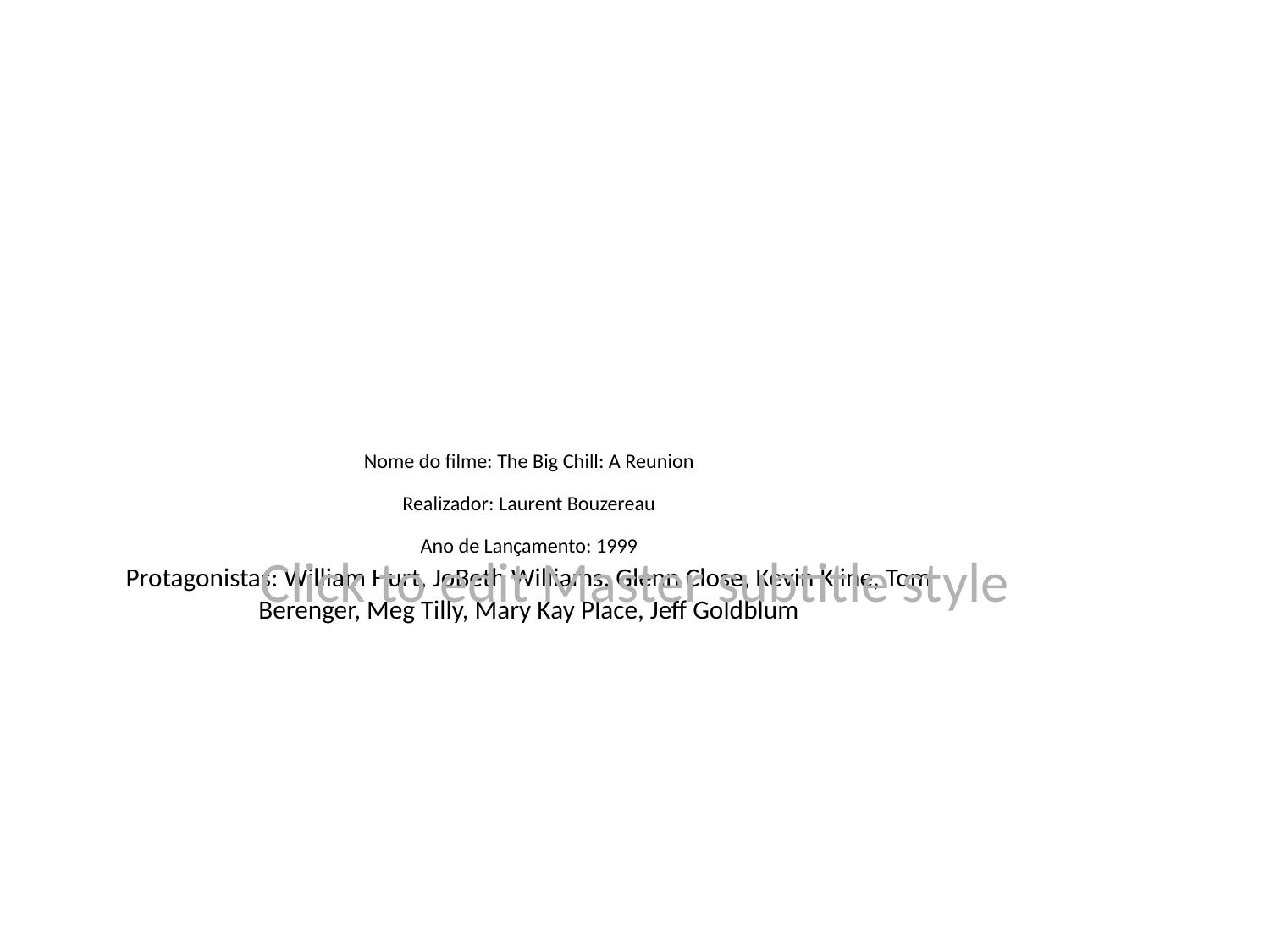

# Nome do filme: The Big Chill: A Reunion
Realizador: Laurent Bouzereau
Ano de Lançamento: 1999
Protagonistas: William Hurt, JoBeth Williams, Glenn Close, Kevin Kline, Tom Berenger, Meg Tilly, Mary Kay Place, Jeff Goldblum
Click to edit Master subtitle style